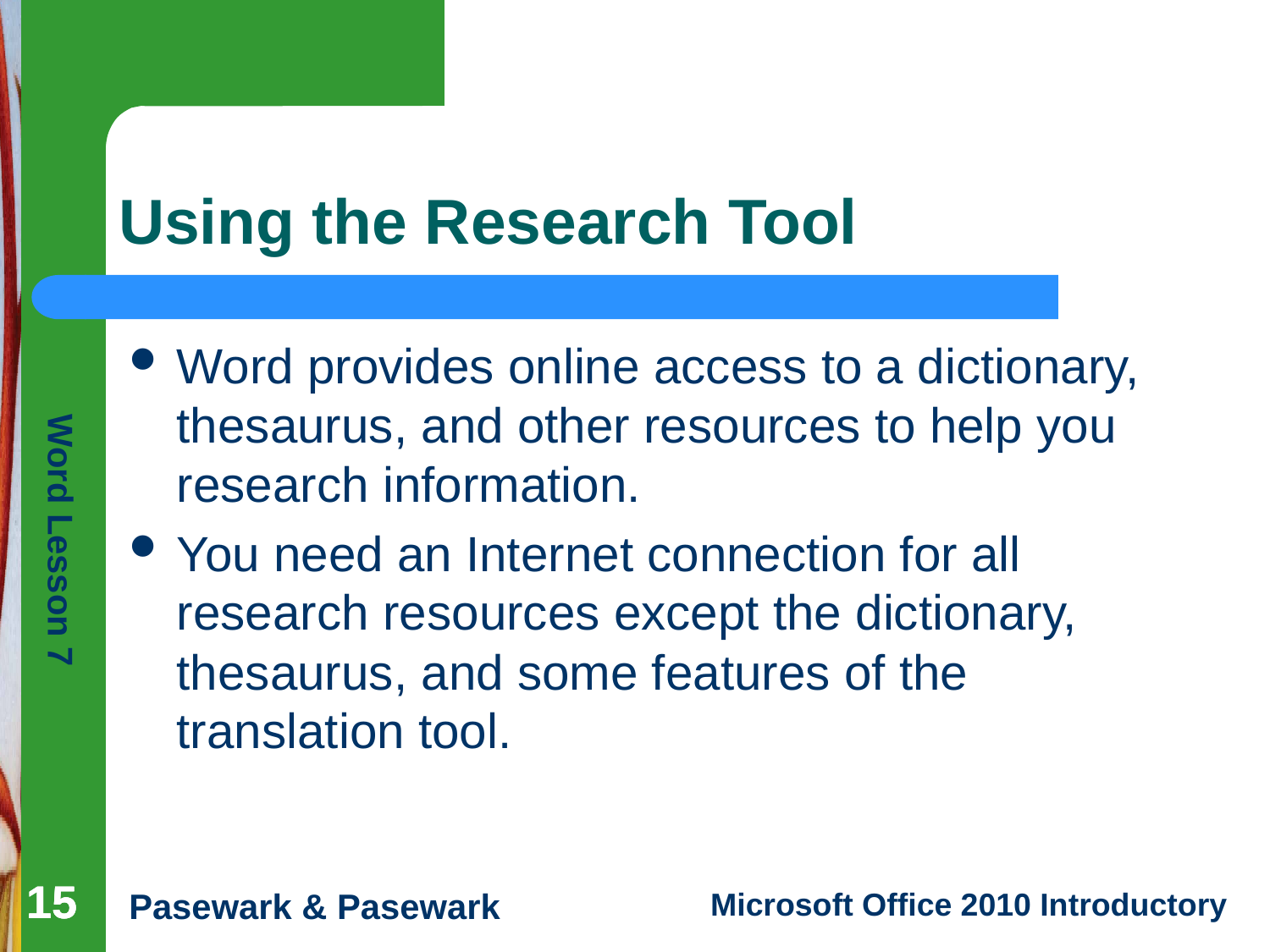

# Using the Research Tool
Word provides online access to a dictionary, thesaurus, and other resources to help you research information.
You need an Internet connection for all research resources except the dictionary, thesaurus, and some features of the translation tool.
15
15
15